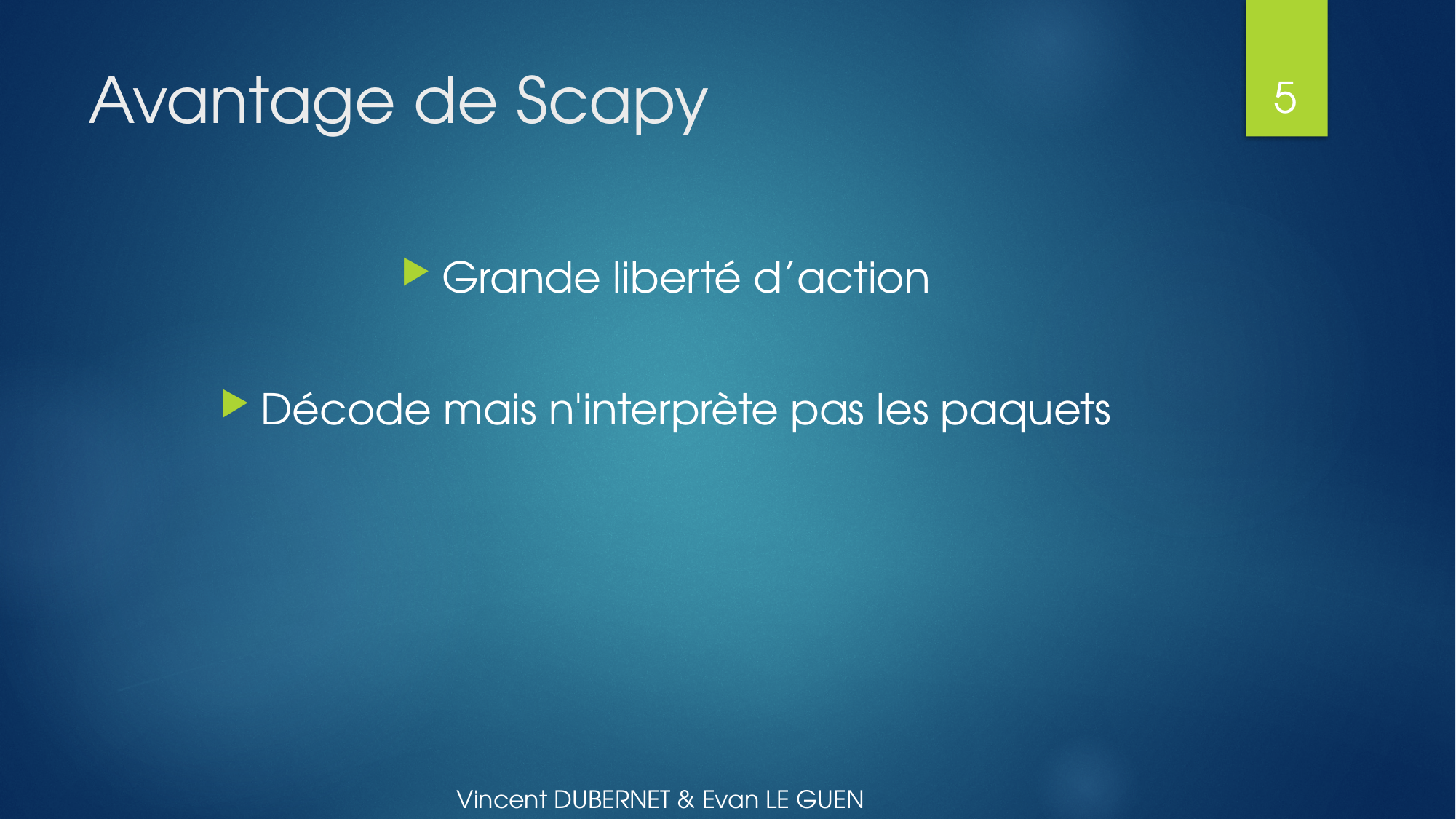

5
# Avantage de Scapy
Grande liberté d’action

Décode mais n'interprète pas les paquets
Vincent DUBERNET & Evan LE GUEN